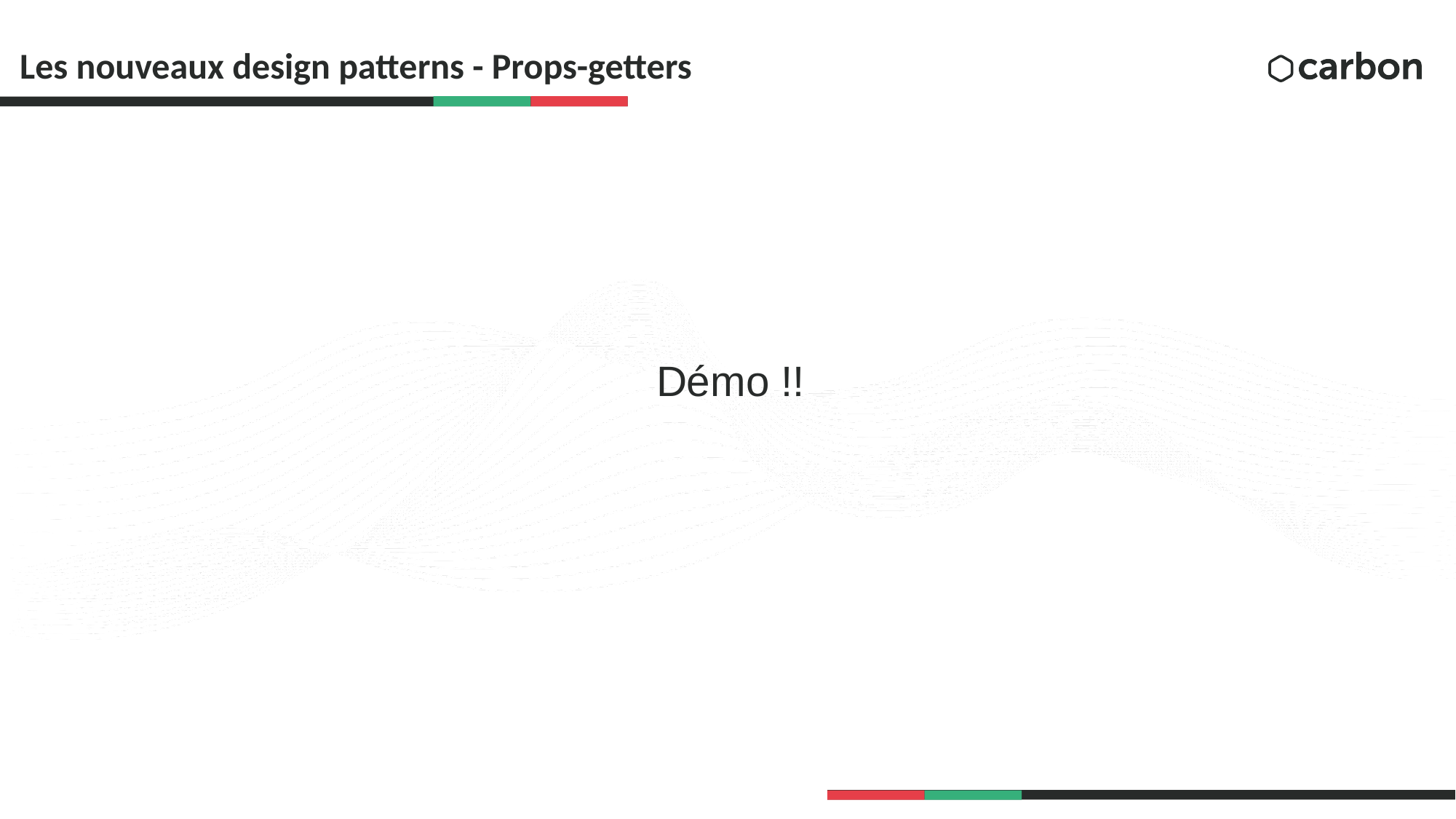

# Les nouveaux design patterns - Props-getters
Démo !!